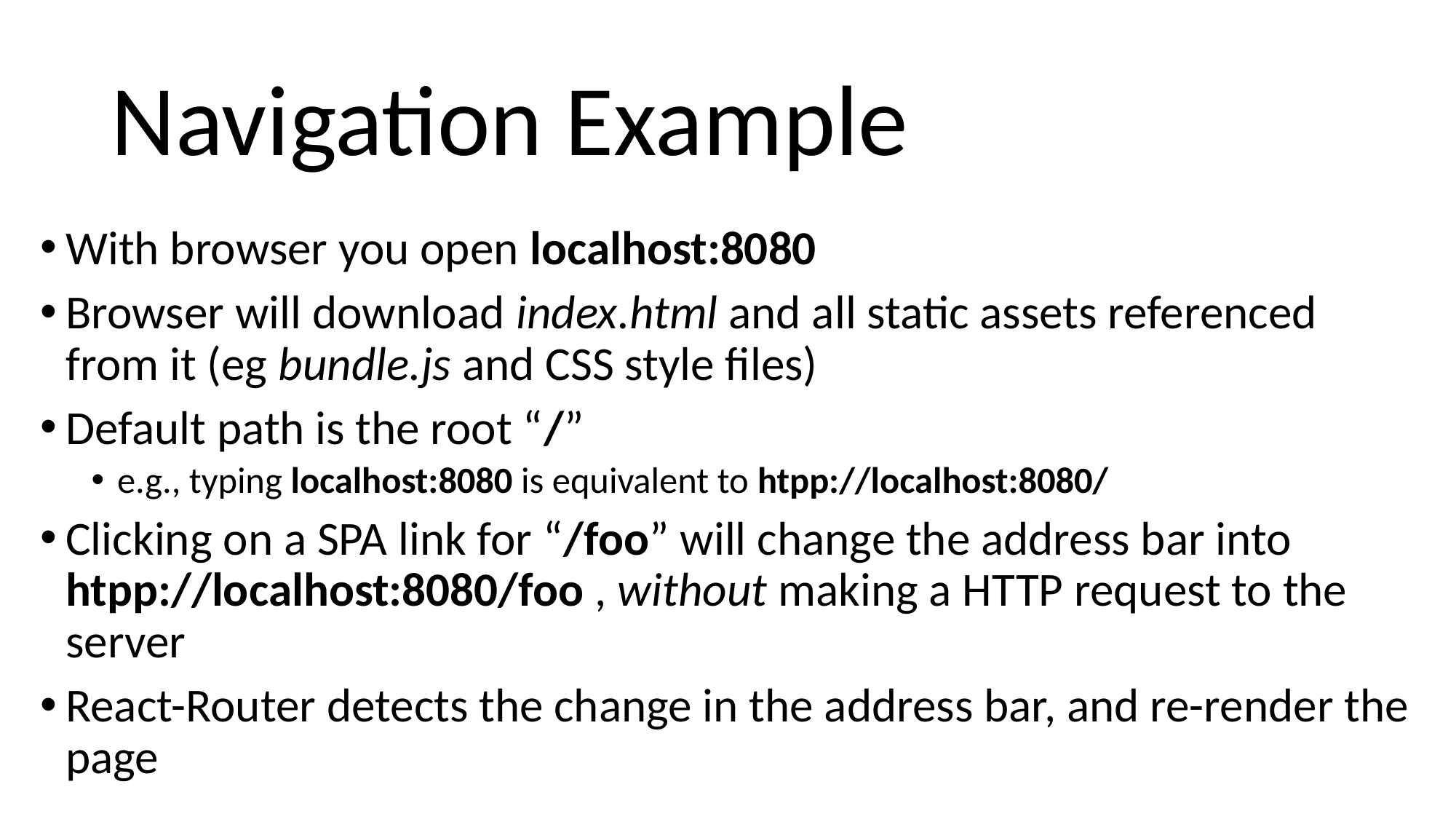

# Navigation Example
With browser you open localhost:8080
Browser will download index.html and all static assets referenced from it (eg bundle.js and CSS style files)
Default path is the root “/”
e.g., typing localhost:8080 is equivalent to htpp://localhost:8080/
Clicking on a SPA link for “/foo” will change the address bar into htpp://localhost:8080/foo , without making a HTTP request to the server
React-Router detects the change in the address bar, and re-render the page